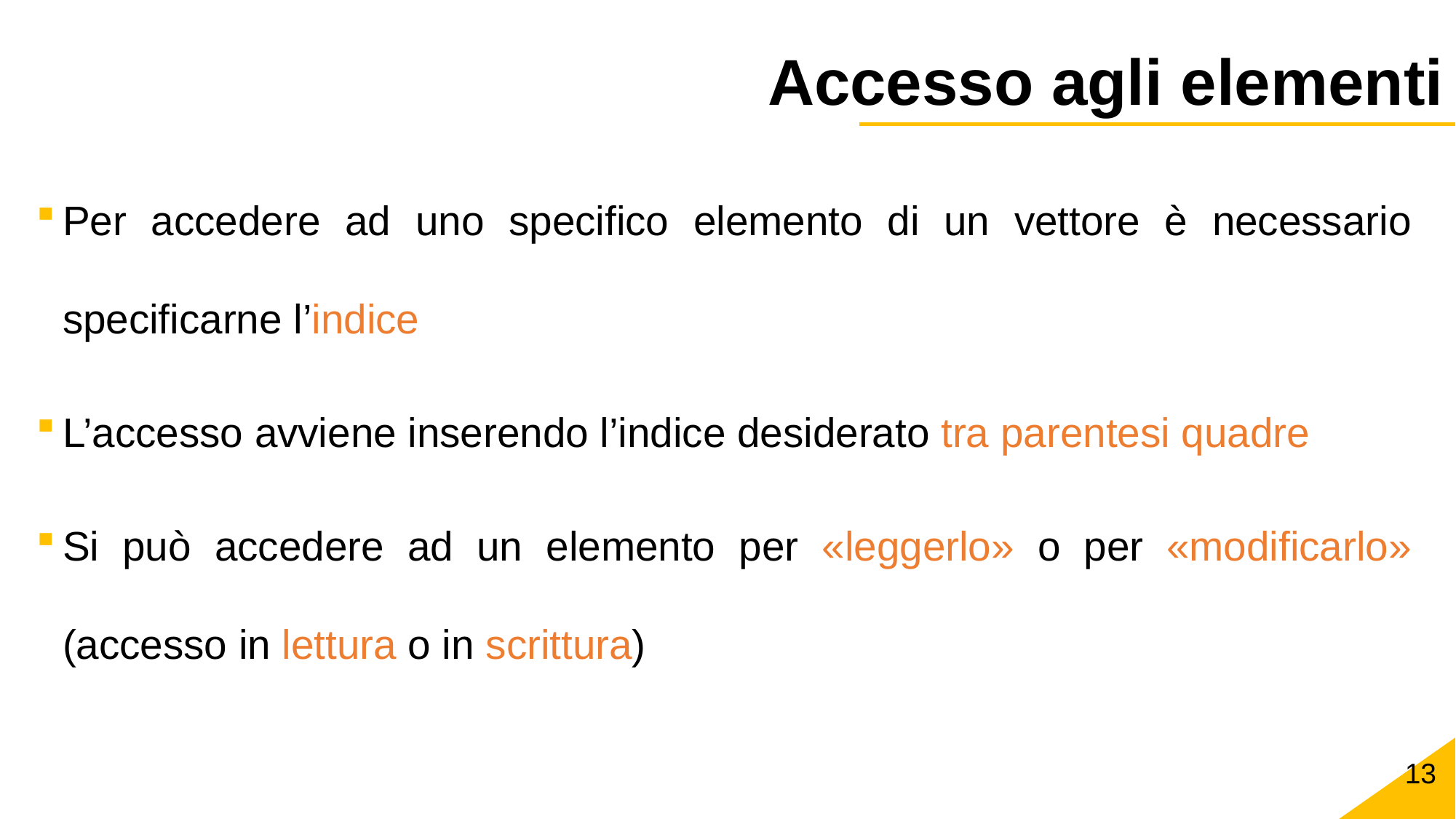

# Accesso agli elementi
Per accedere ad uno specifico elemento di un vettore è necessario specificarne l’indice
L’accesso avviene inserendo l’indice desiderato tra parentesi quadre
Si può accedere ad un elemento per «leggerlo» o per «modificarlo» (accesso in lettura o in scrittura)
13